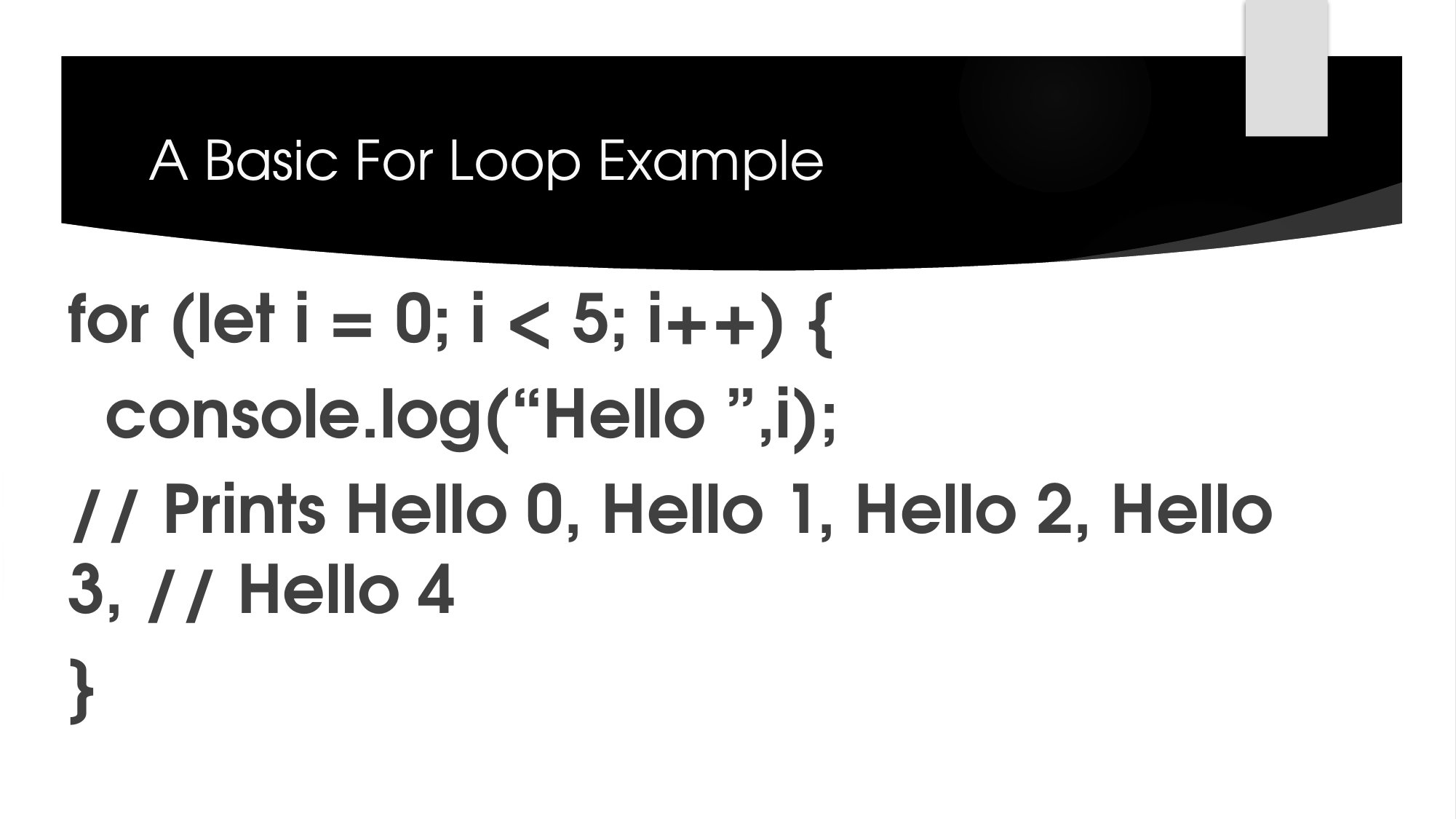

# A Basic For Loop Example
for (let i = 0; i < 5; i++) {
  console.log(“Hello ”,i);
// Prints Hello 0, Hello 1, Hello 2, Hello 3, // Hello 4
}